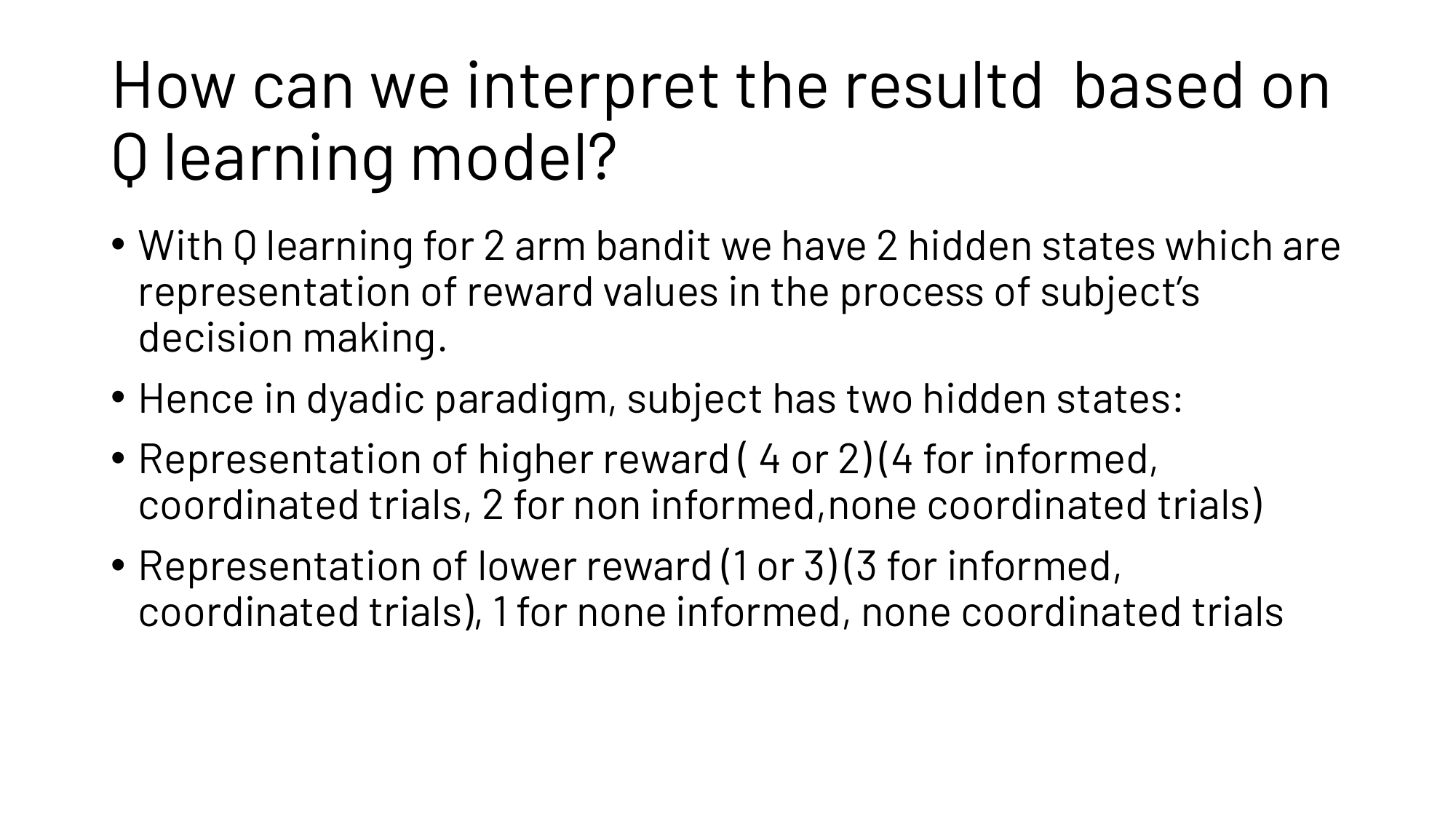

# How can we interpret the resultd  based on Q learning model?
With Q learning for 2 arm bandit we have 2 hidden states which are representation of reward values in the process of subject’s decision making.
Hence in dyadic paradigm, subject has two hidden states:
Representation of higher reward ( 4 or 2) (4 for informed, coordinated trials, 2 for non informed,none coordinated trials)
Representation of lower reward (1 or 3) (3 for informed, coordinated trials), 1 for none informed, none coordinated trials